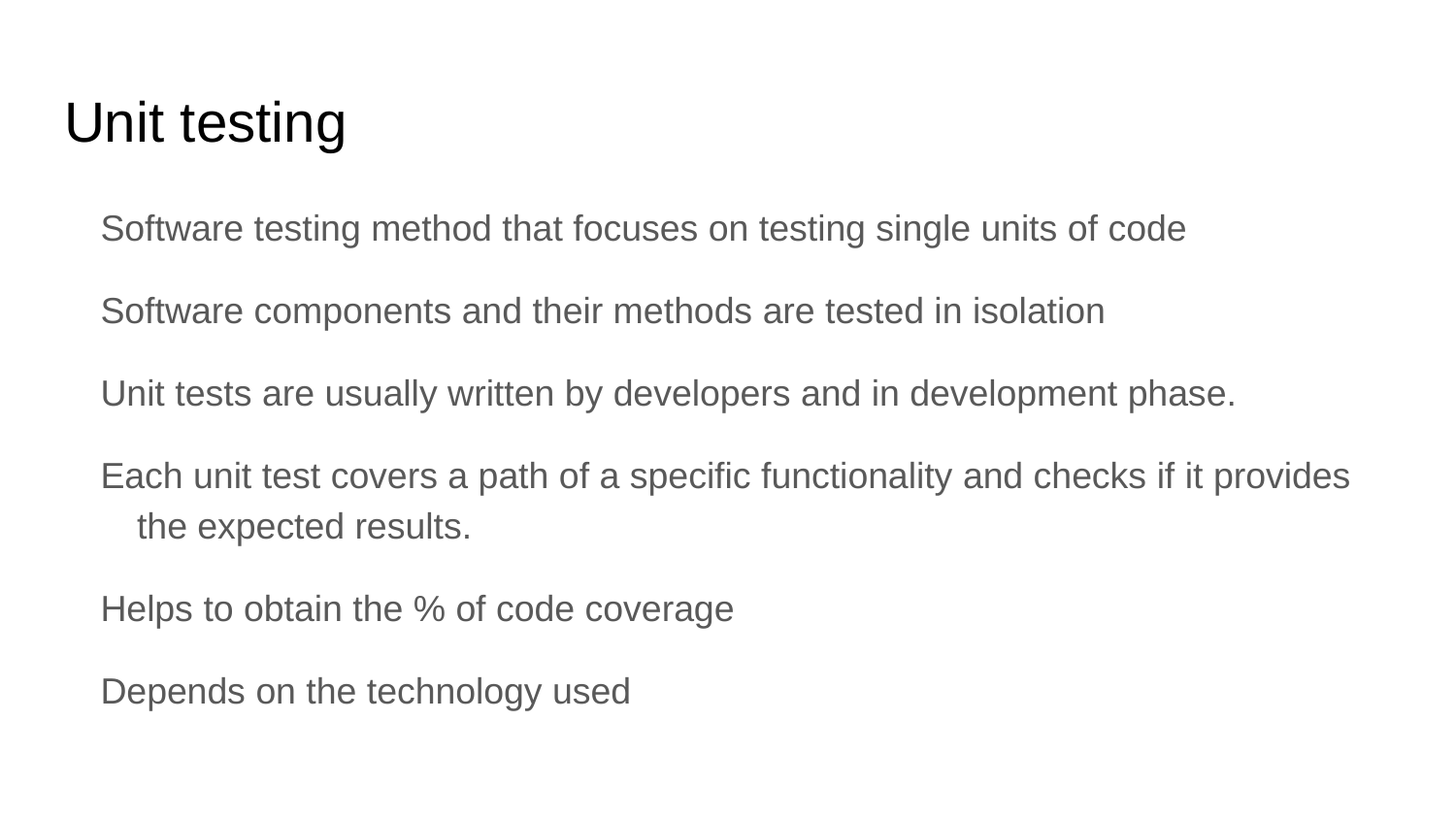

# Unit testing
Software testing method that focuses on testing single units of code
Software components and their methods are tested in isolation
Unit tests are usually written by developers and in development phase.
Each unit test covers a path of a specific functionality and checks if it provides the expected results.
Helps to obtain the % of code coverage
Depends on the technology used